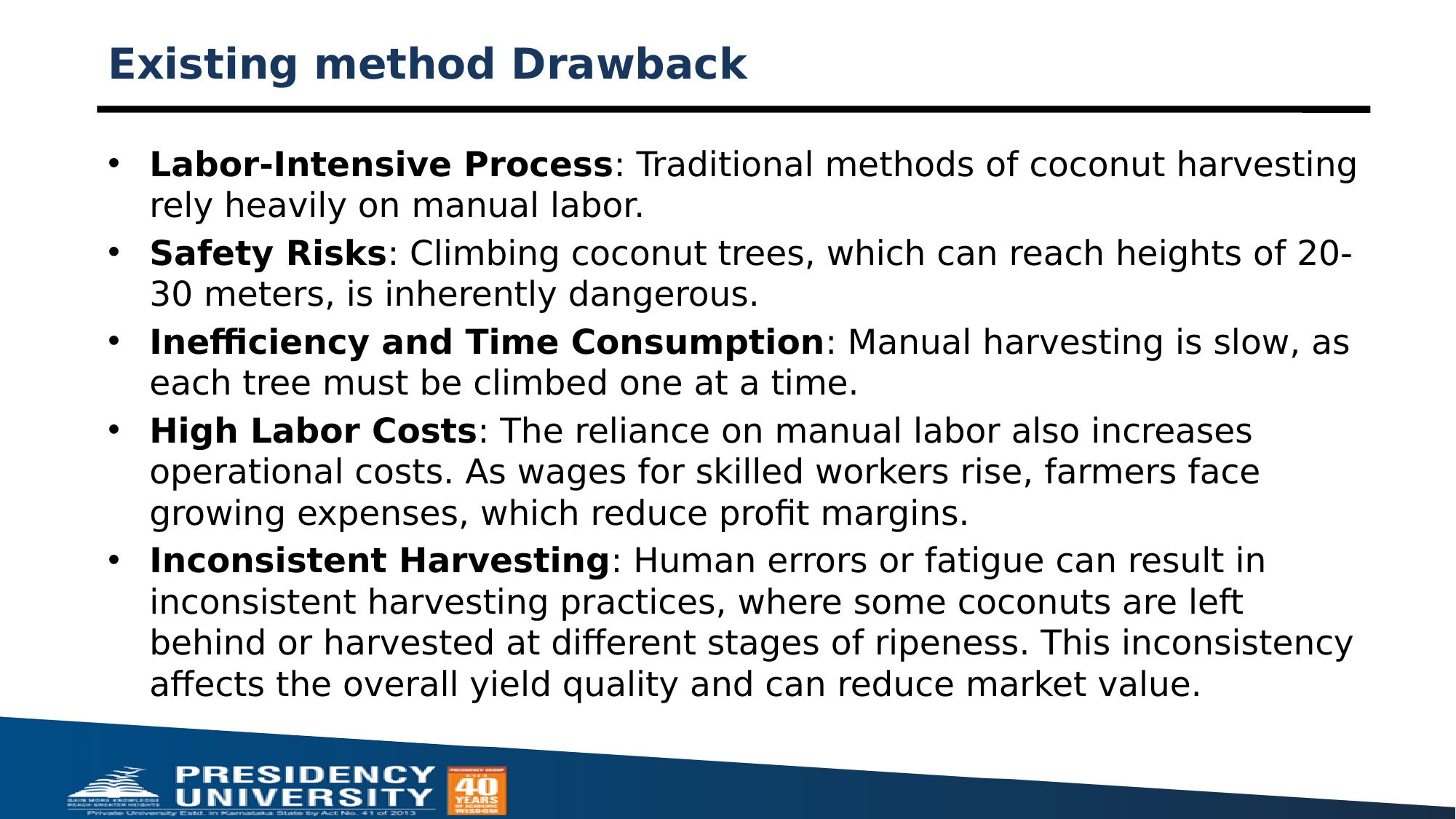

# Existing method Drawback
Labor-Intensive Process: Traditional methods of coconut harvesting rely heavily on manual labor.
Safety Risks: Climbing coconut trees, which can reach heights of 20-30 meters, is inherently dangerous.
Inefficiency and Time Consumption: Manual harvesting is slow, as each tree must be climbed one at a time.
High Labor Costs: The reliance on manual labor also increases operational costs. As wages for skilled workers rise, farmers face growing expenses, which reduce profit margins.
Inconsistent Harvesting: Human errors or fatigue can result in inconsistent harvesting practices, where some coconuts are left behind or harvested at different stages of ripeness. This inconsistency affects the overall yield quality and can reduce market value.